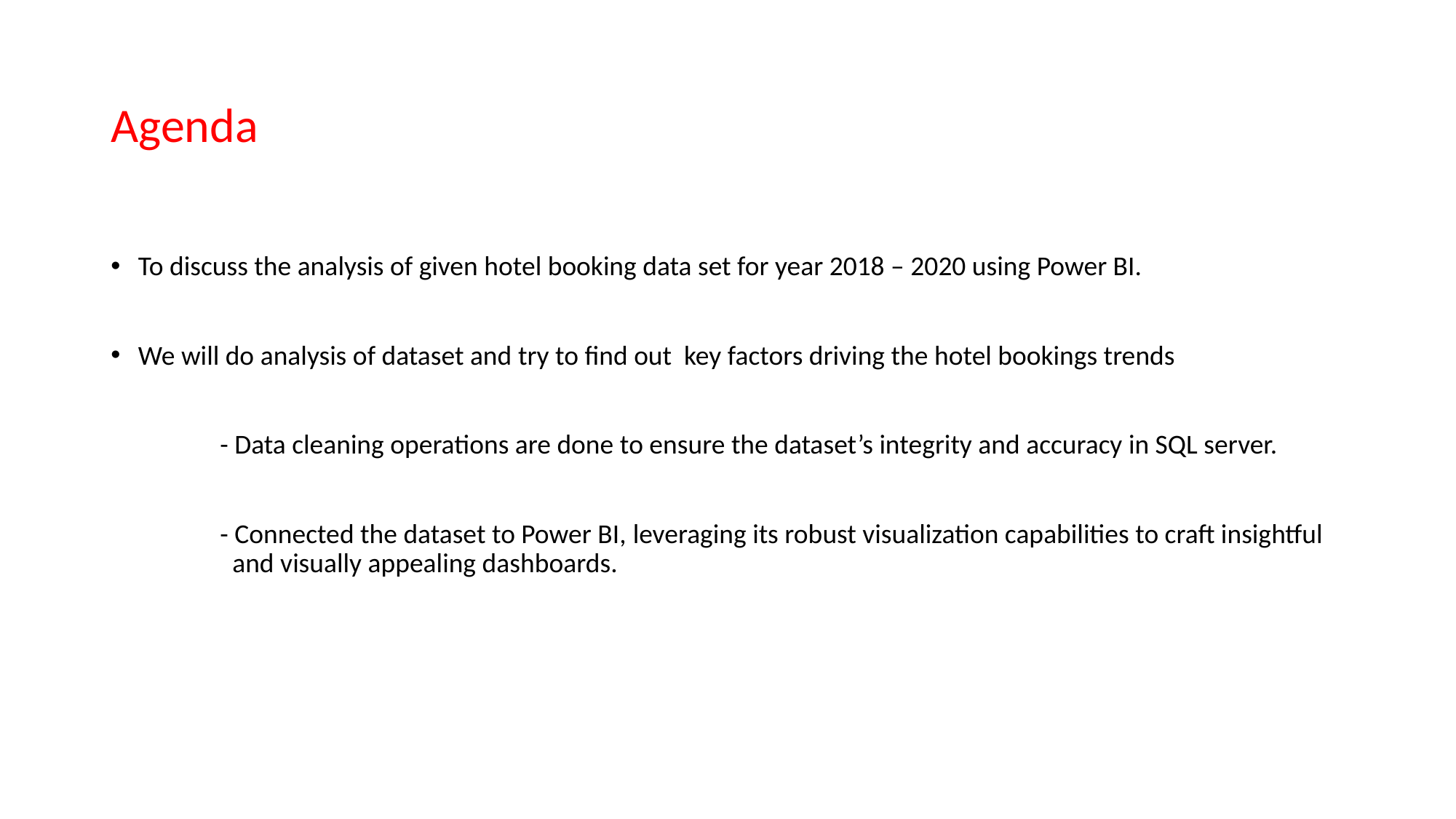

# Agenda

To discuss the analysis of given hotel booking data set for year 2018 – 2020 using Power BI.

We will do analysis of dataset and try to find out  key factors driving the hotel bookings trends

	- Data cleaning operations are done to ensure the dataset’s integrity and accuracy in SQL server.

	- Connected the dataset to Power BI, leveraging its robust visualization capabilities to craft insightful 	  and visually appealing dashboards.